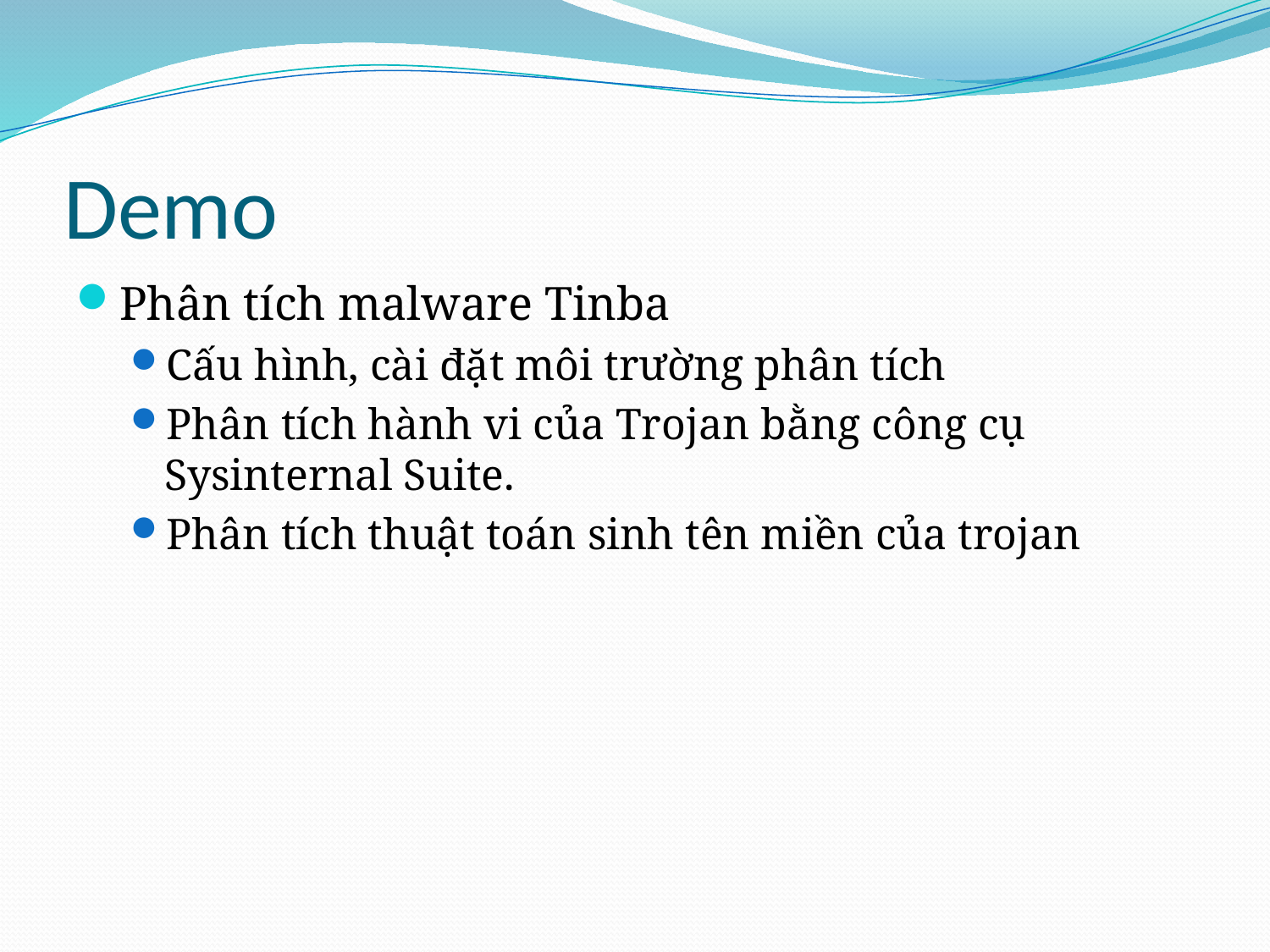

# Demo
Phân tích malware Tinba
Cấu hình, cài đặt môi trường phân tích
Phân tích hành vi của Trojan bằng công cụ Sysinternal Suite.
Phân tích thuật toán sinh tên miền của trojan